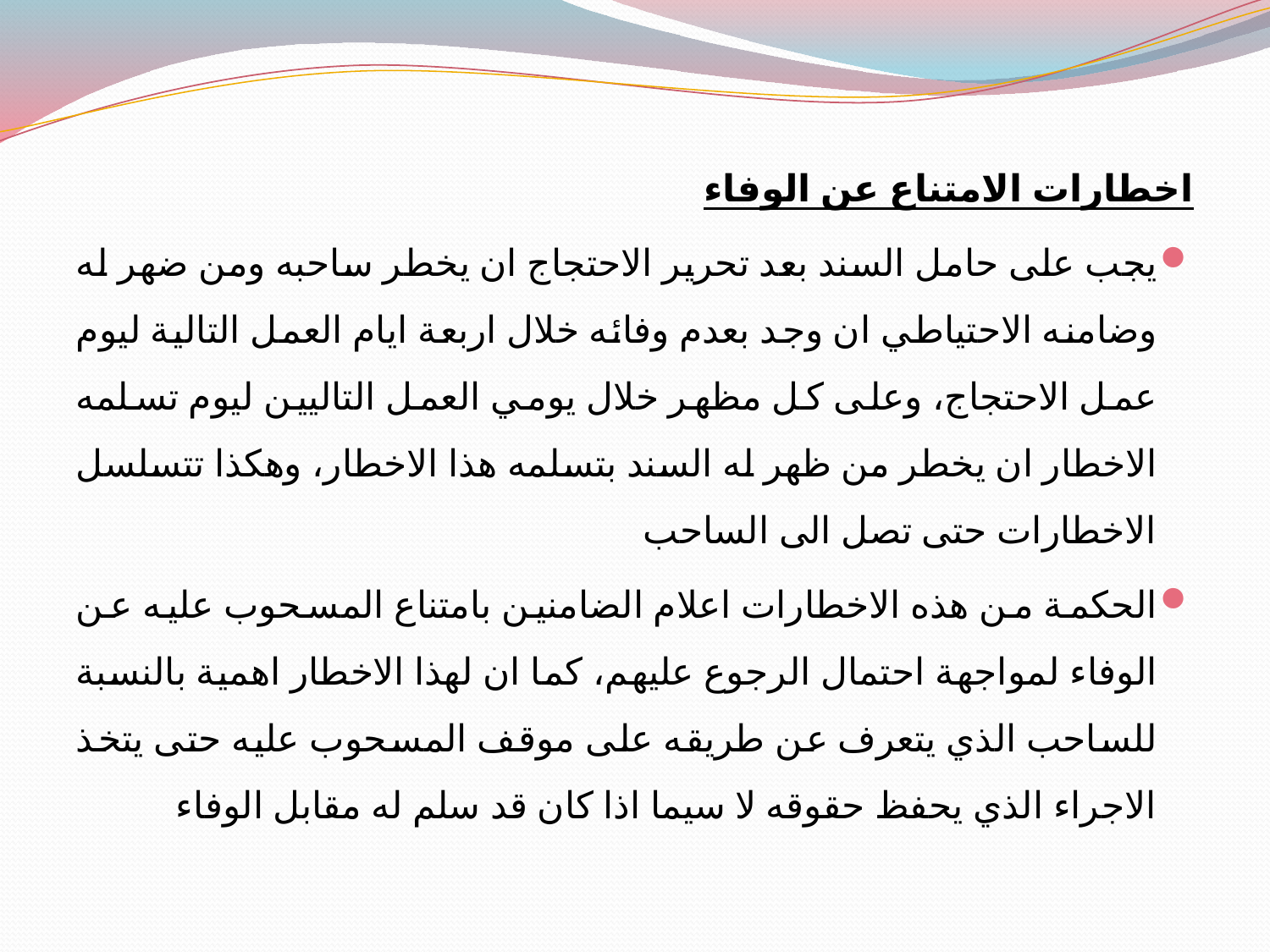

اخطارات الامتناع عن الوفاء
يجب على حامل السند بعد تحرير الاحتجاج ان يخطر ساحبه ومن ضهر له وضامنه الاحتياطي ان وجد بعدم وفائه خلال اربعة ايام العمل التالية ليوم عمل الاحتجاج، وعلى كل مظهر خلال يومي العمل التاليين ليوم تسلمه الاخطار ان يخطر من ظهر له السند بتسلمه هذا الاخطار، وهكذا تتسلسل الاخطارات حتى تصل الى الساحب
الحكمة من هذه الاخطارات اعلام الضامنين بامتناع المسحوب عليه عن الوفاء لمواجهة احتمال الرجوع عليهم، كما ان لهذا الاخطار اهمية بالنسبة للساحب الذي يتعرف عن طريقه على موقف المسحوب عليه حتى يتخذ الاجراء الذي يحفظ حقوقه لا سيما اذا كان قد سلم له مقابل الوفاء